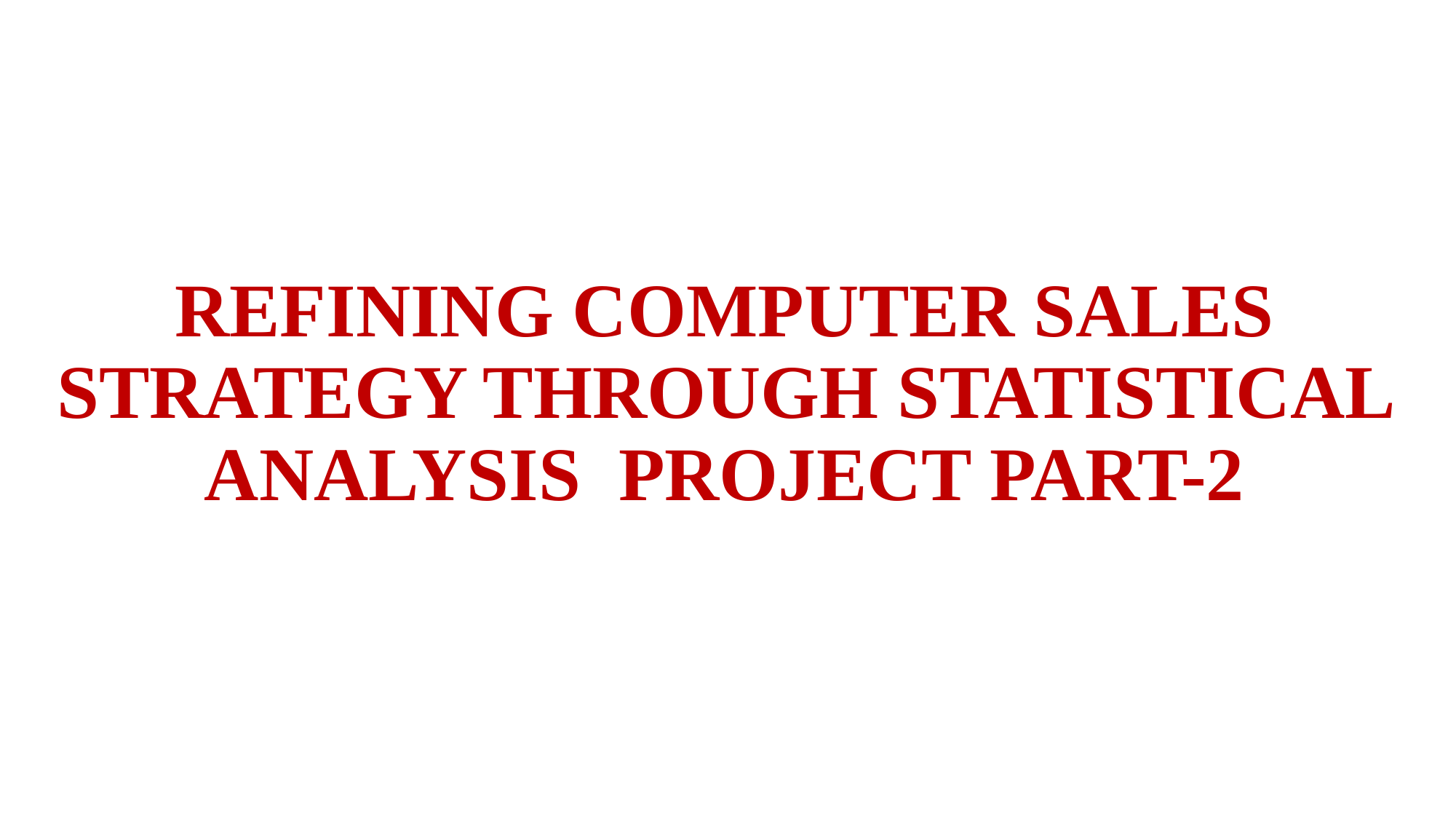

REFINING COMPUTER SALES STRATEGY THROUGH STATISTICAL ANALYSIS  PROJECT PART-2